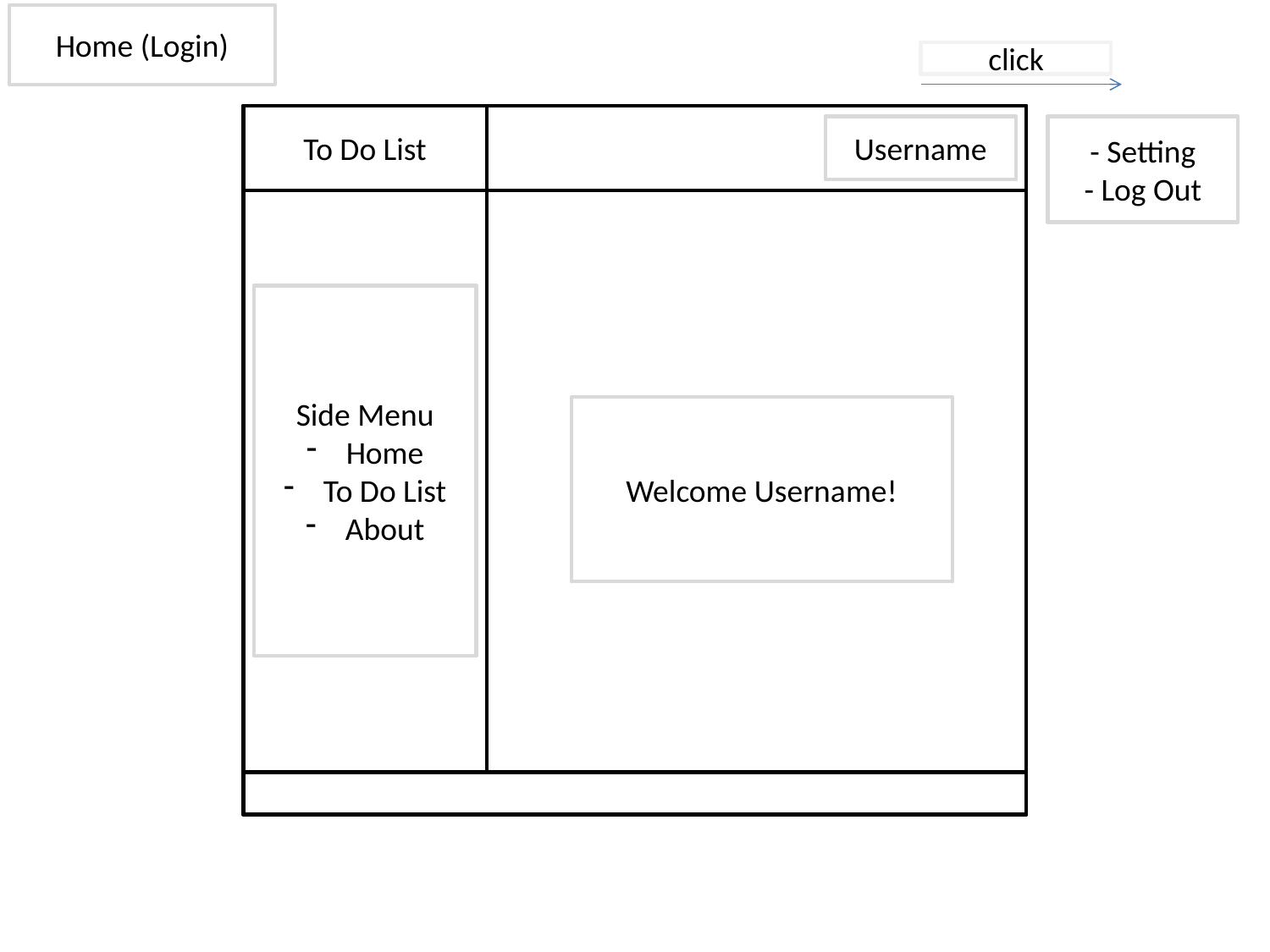

Home (Login)
click

To Do List
Username
- Setting
- Log Out

Side Menu
Home
To Do List
About
Welcome Username!